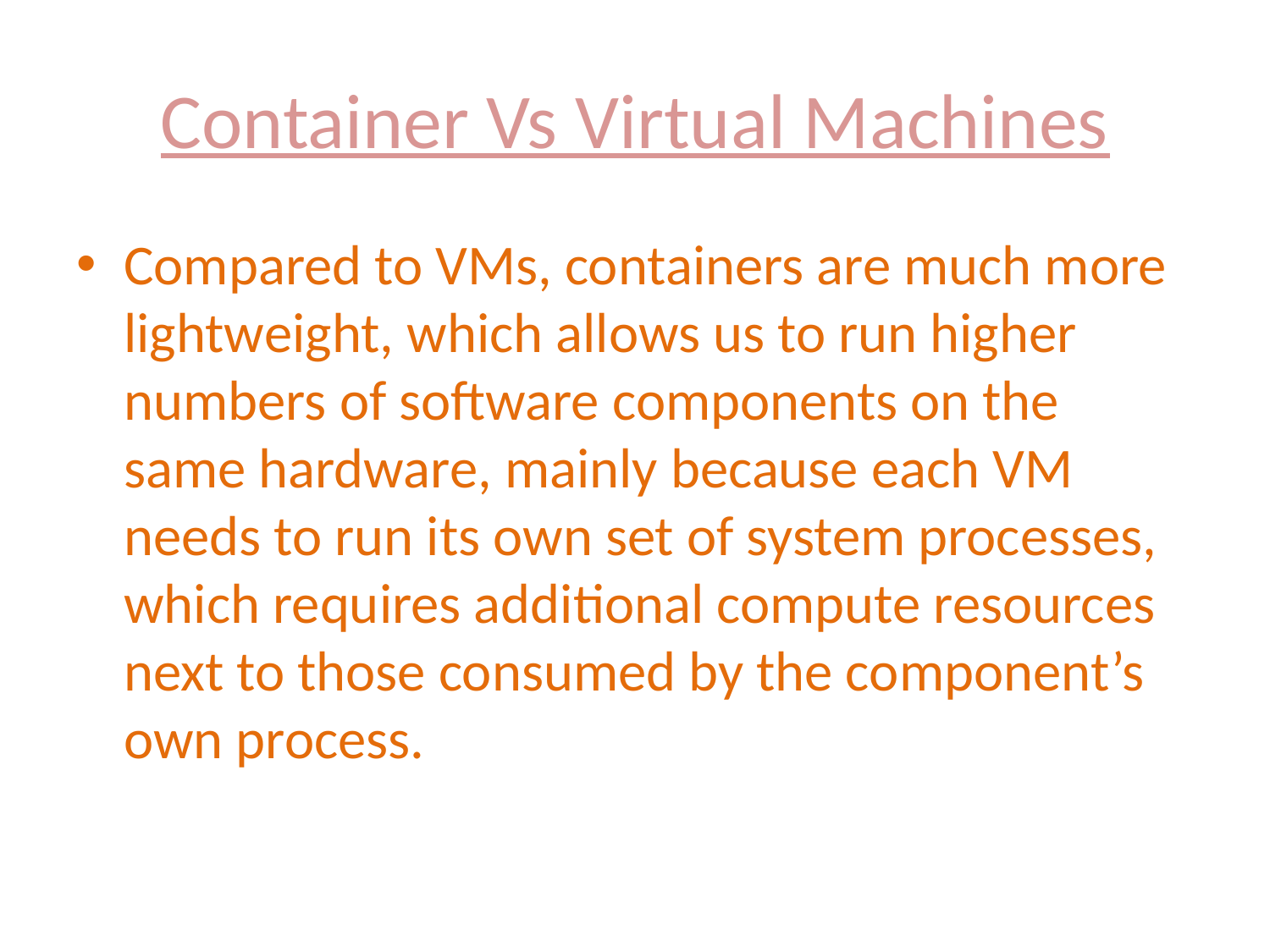

# Container Vs Virtual Machines
Compared to VMs, containers are much more lightweight, which allows us to run higher numbers of software components on the same hardware, mainly because each VM needs to run its own set of system processes, which requires additional compute resources next to those consumed by the component’s own process.